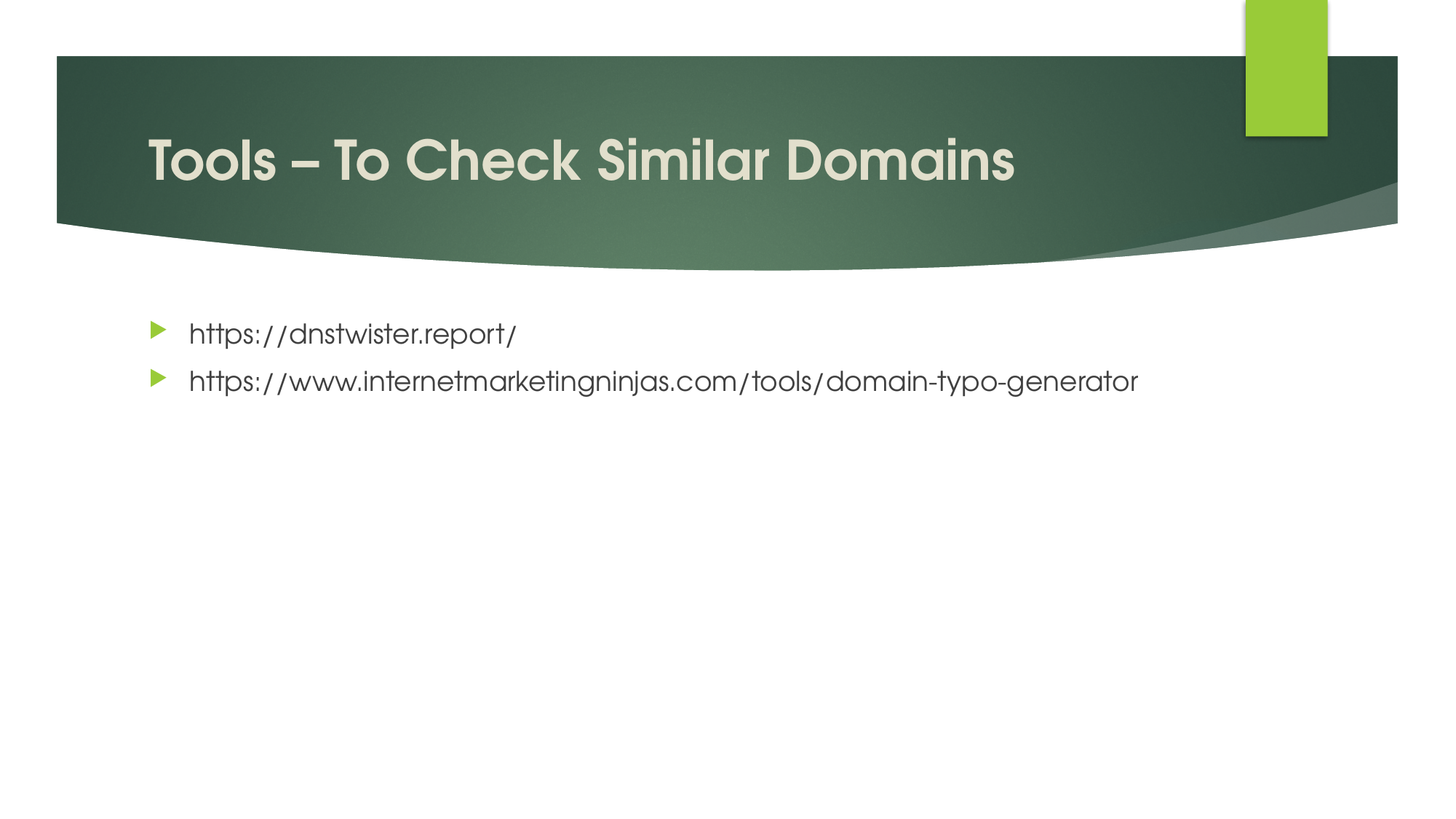

# Tools – To Check Similar Domains
https://dnstwister.report/
https://www.internetmarketingninjas.com/tools/domain-typo-generator